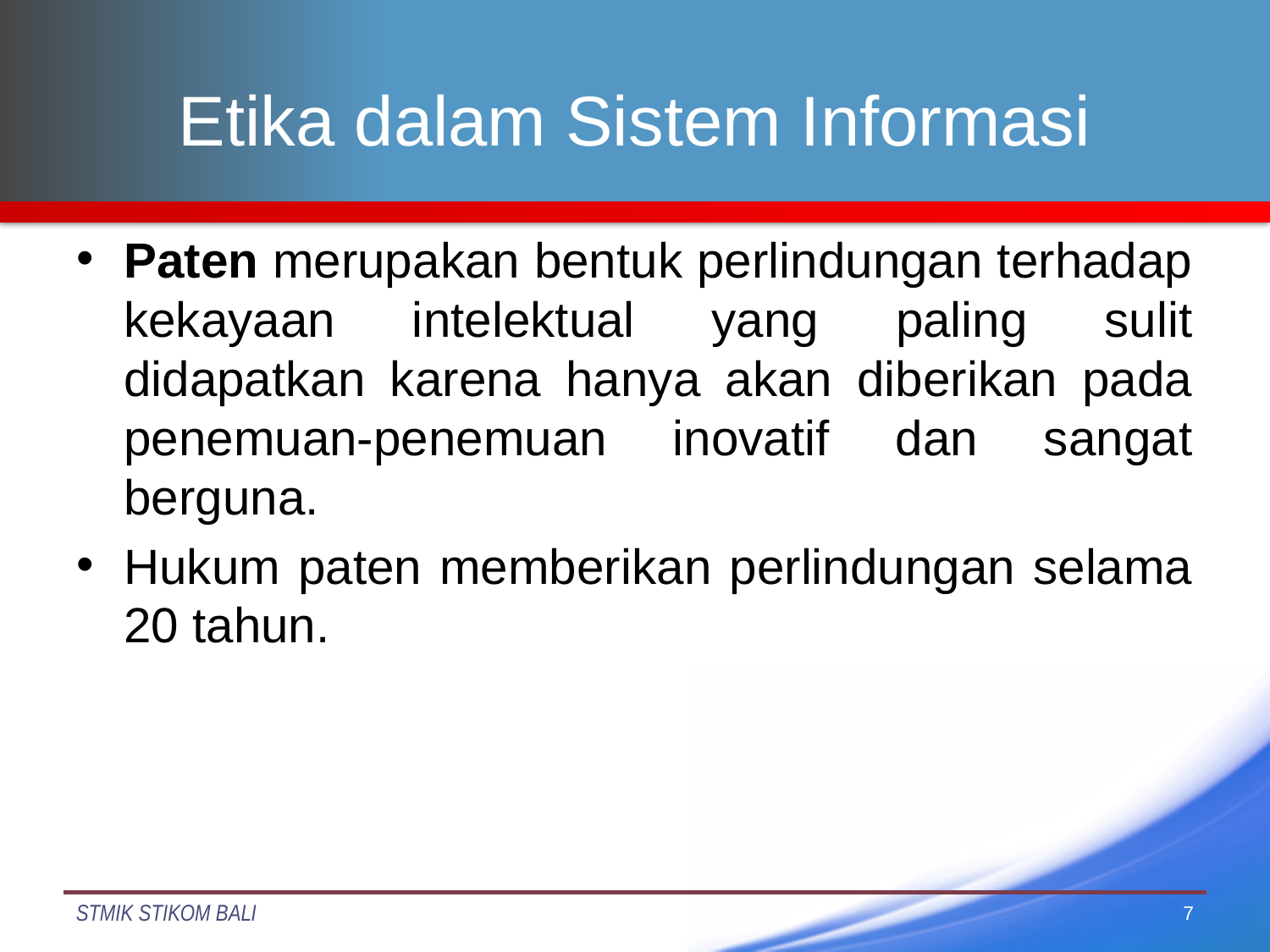

# Etika dalam Sistem Informasi
Paten merupakan bentuk perlindungan terhadap kekayaan intelektual yang paling sulit didapatkan karena hanya akan diberikan pada penemuan-penemuan inovatif dan sangat berguna.
Hukum paten memberikan perlindungan selama 20 tahun.
7